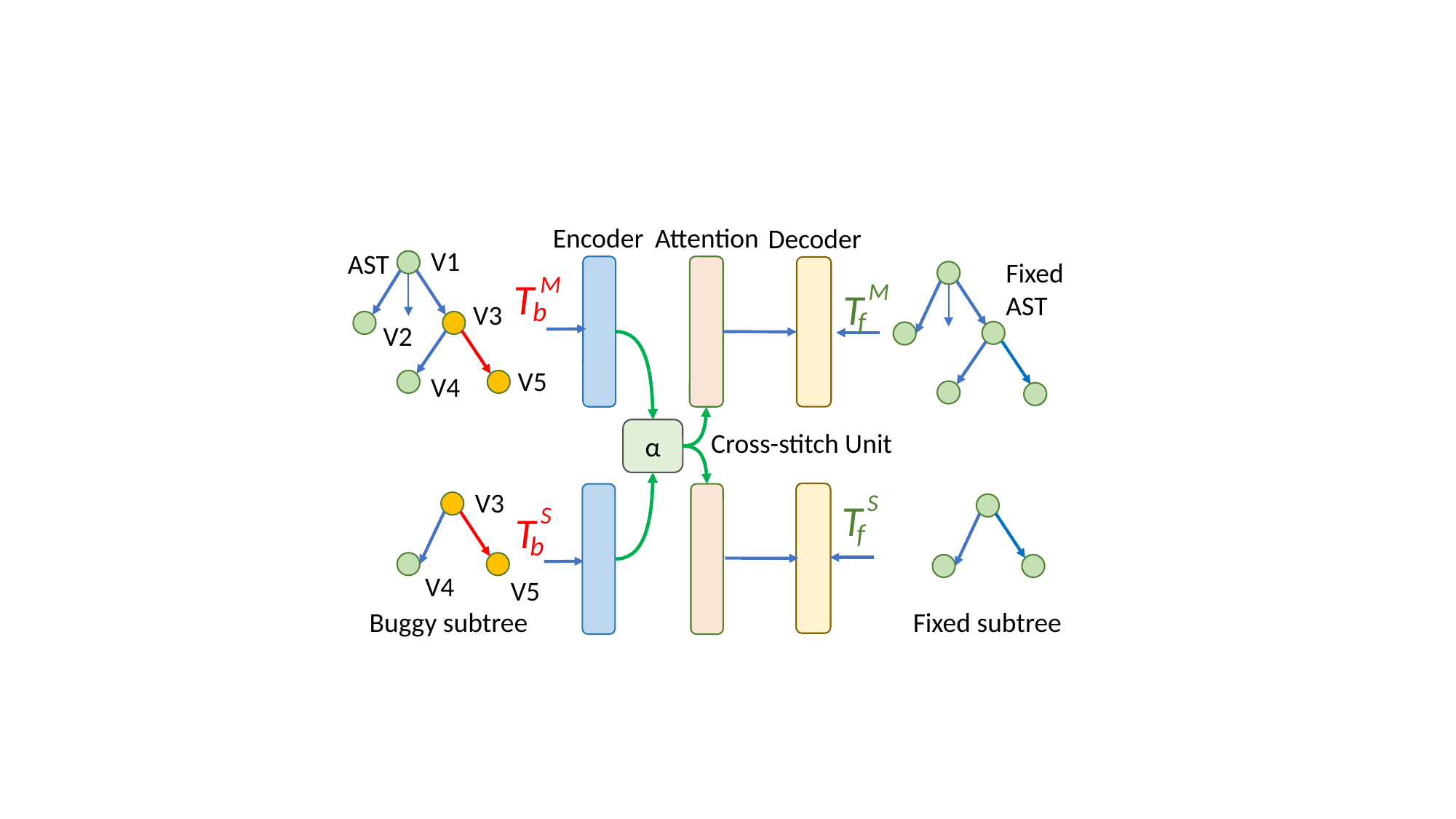

Encoder
Attention
Decoder
V1
AST

V3
V2
V5
V4
Fixed AST

M
T
b
M
T
f

α
Cross-stitch Unit
V3
S
T
f

S
T
b
V4
V5
Fixed subtree
Buggy subtree